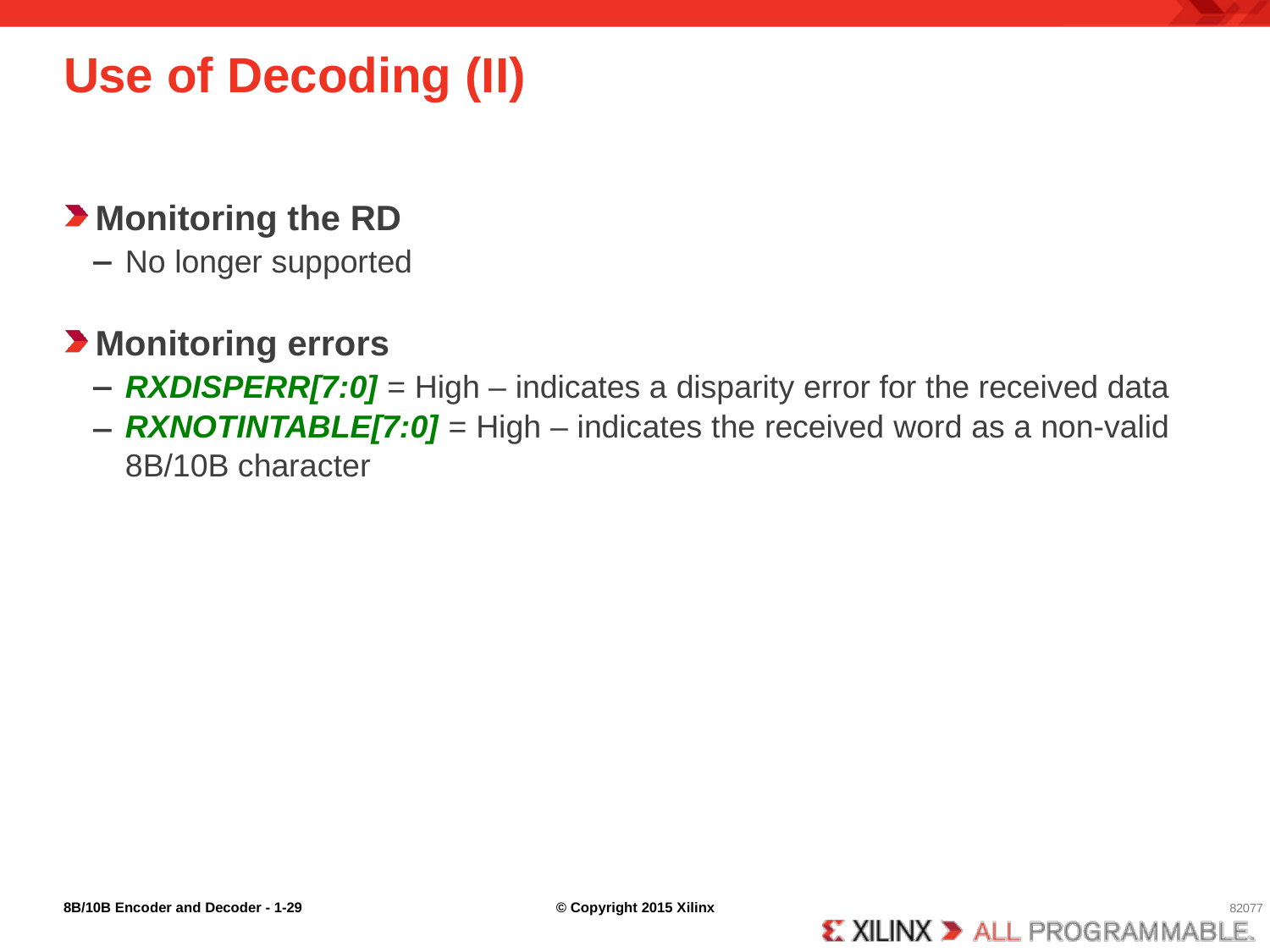

# Use of Decoding (II)

1-29
27401**slide
Monitoring the RD

No longer supported
—
Monitoring errors

RXDISPERR[7:0] = High – indicates a disparity error for the received data RXNOTINTABLE[7:0] = High – indicates the received word as a non-valid 8B/10B character
—
—
8B/10B Encoder and Decoder - 1-29
© Copyright 2015 Xilinx
82077